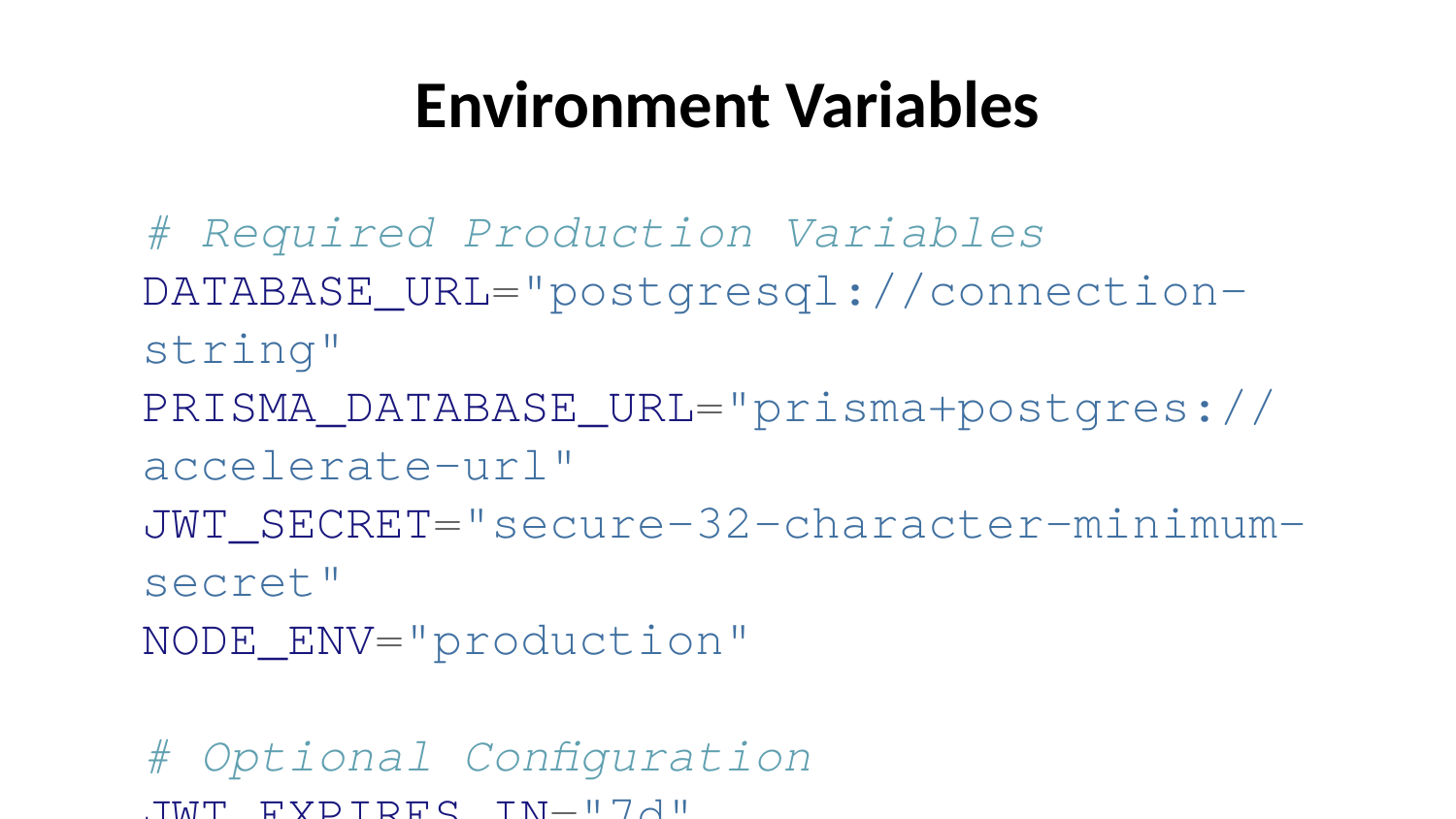

# Environment Variables
# Required Production Variables DATABASE_URL="postgresql://connection-string" PRISMA_DATABASE_URL="prisma+postgres://accelerate-url" JWT_SECRET="secure-32-character-minimum-secret" NODE_ENV="production" # Optional Configuration JWT_EXPIRES_IN="7d" REFRESH_TOKEN_EXPIRES_IN="30d" BCRYPT_ROUNDS="12" RATE_LIMIT_WINDOW_MS="900000" RATE_LIMIT_MAX_REQUESTS="100"